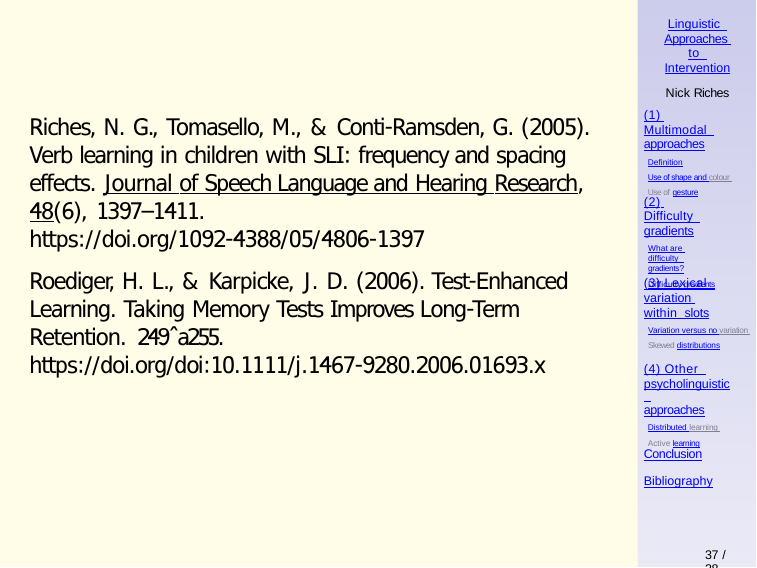

Linguistic  Approaches to  Intervention
Nick Riches
(1) Multimodal  approaches
Definition
Use of shape and colour  Use of gesture
Riches, N. G., Tomasello, M., & Conti-Ramsden, G. (2005).  Verb learning in children with SLI: frequency and spacing  effects. Journal of Speech Language and Hearing Research,  48(6), 1397–1411.
https://doi.org/1092-4388/05/4806-1397
Roediger, H. L., & Karpicke, J. D. (2006). Test-Enhanced  Learning. Taking Memory Tests Improves Long-Term  Retention. 249ˆa255.
https://doi.org/doi:10.1111/j.1467-9280.2006.01693.x
(2) Difficulty  gradients
What are difficulty  gradients?
Difficulty gradients
(3) Lexical  variation within  slots
Variation versus no variation  Skewed distributions
(4) Other  psycholinguistic  approaches
Distributed learning  Active learning
Conclusion

Bibliography
37 / 38